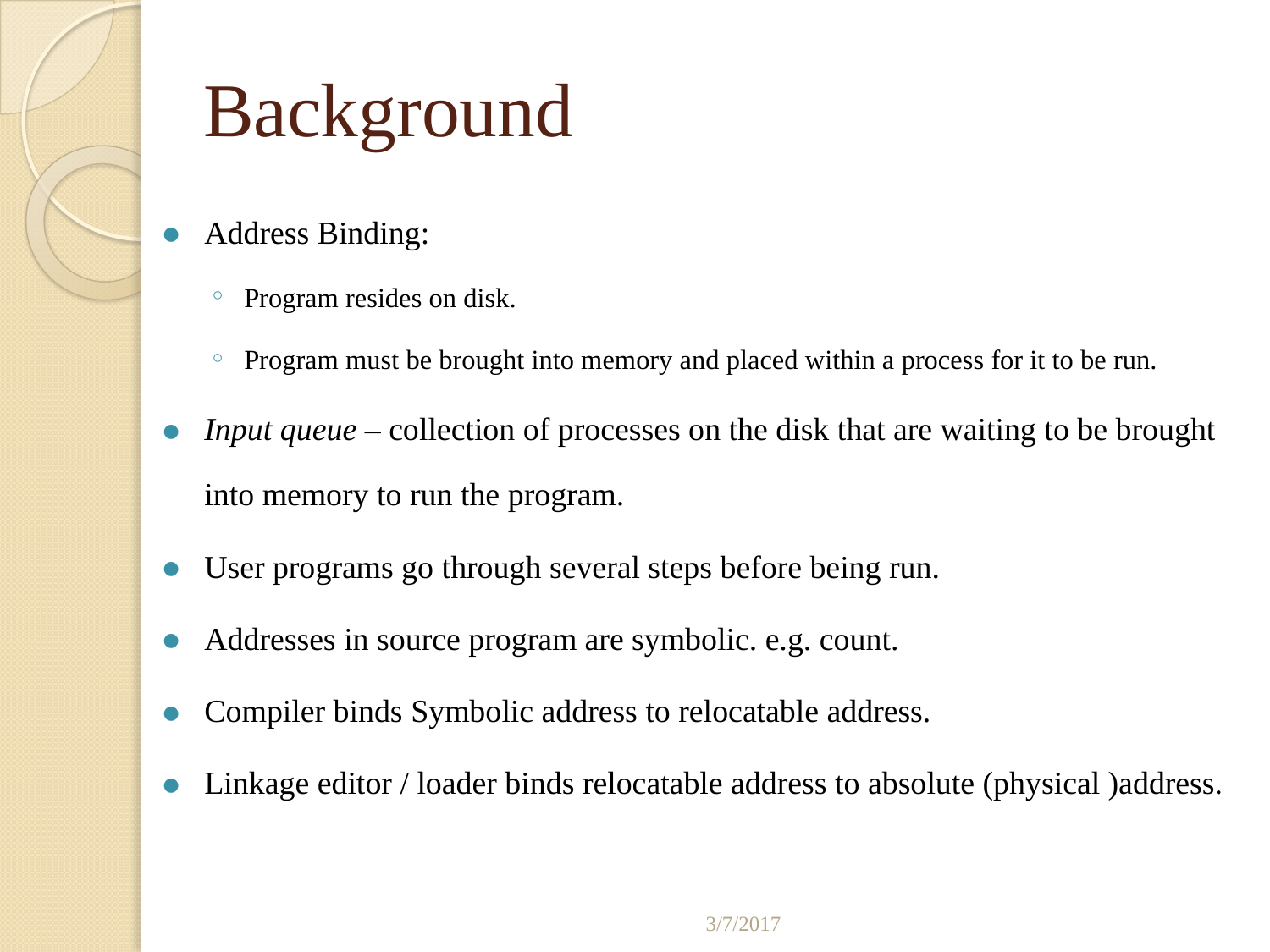

# Background
Address Binding:
Program resides on disk.
Program must be brought into memory and placed within a process for it to be run.
Input queue – collection of processes on the disk that are waiting to be brought into memory to run the program.
User programs go through several steps before being run.
Addresses in source program are symbolic. e.g. count.
Compiler binds Symbolic address to relocatable address.
Linkage editor / loader binds relocatable address to absolute (physical )address.
3/7/2017